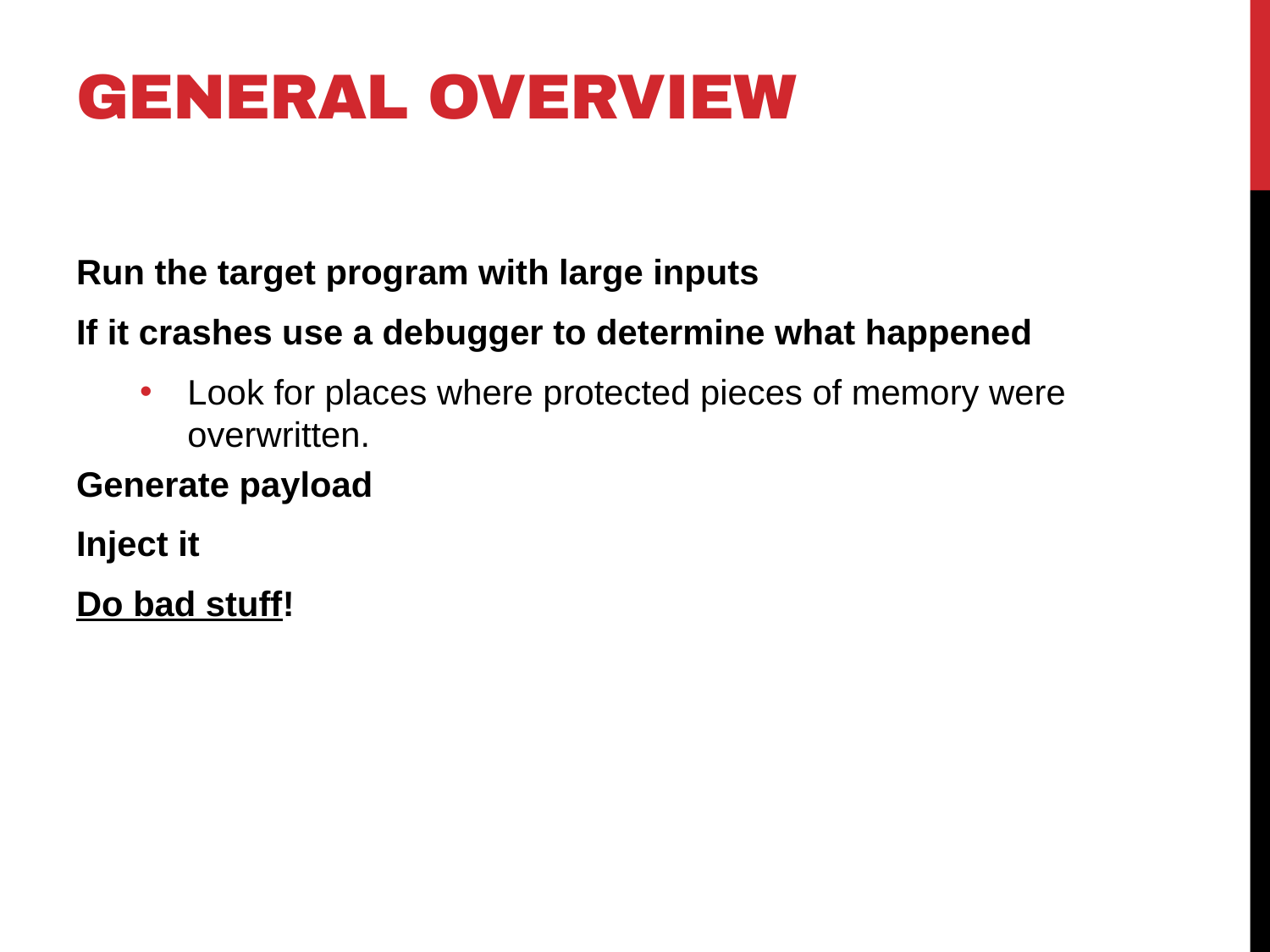

# General Overview
Run the target program with large inputs
If it crashes use a debugger to determine what happened
Look for places where protected pieces of memory were overwritten.
Generate payload
Inject it
Do bad stuff!